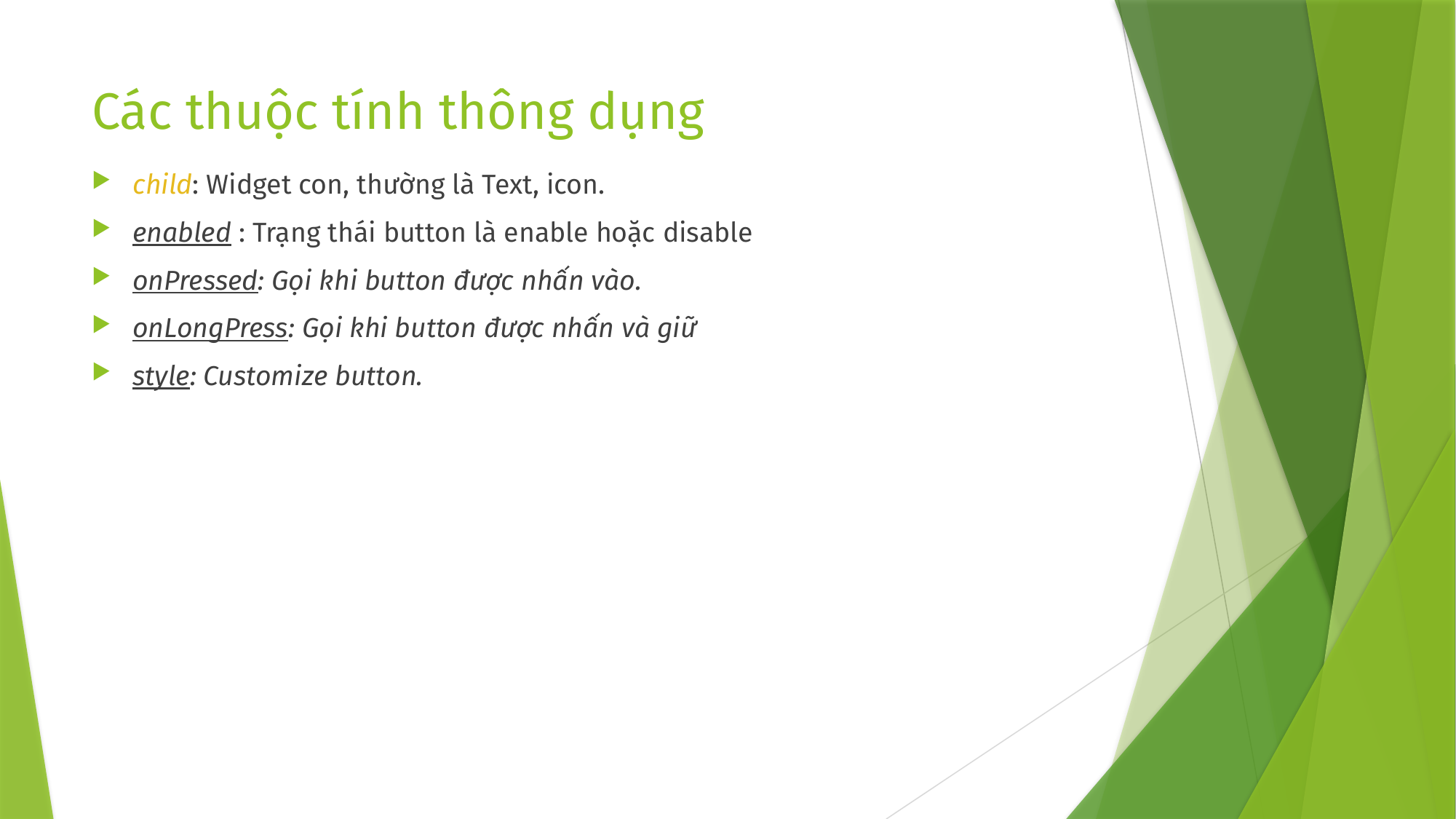

# Các thuộc tính thông dụng
child: Widget con, thường là Text, icon.
enabled : Trạng thái button là enable hoặc disable
onPressed: Gọi khi button được nhấn vào.
onLongPress: Gọi khi button được nhấn và giữ
style: Customize button.